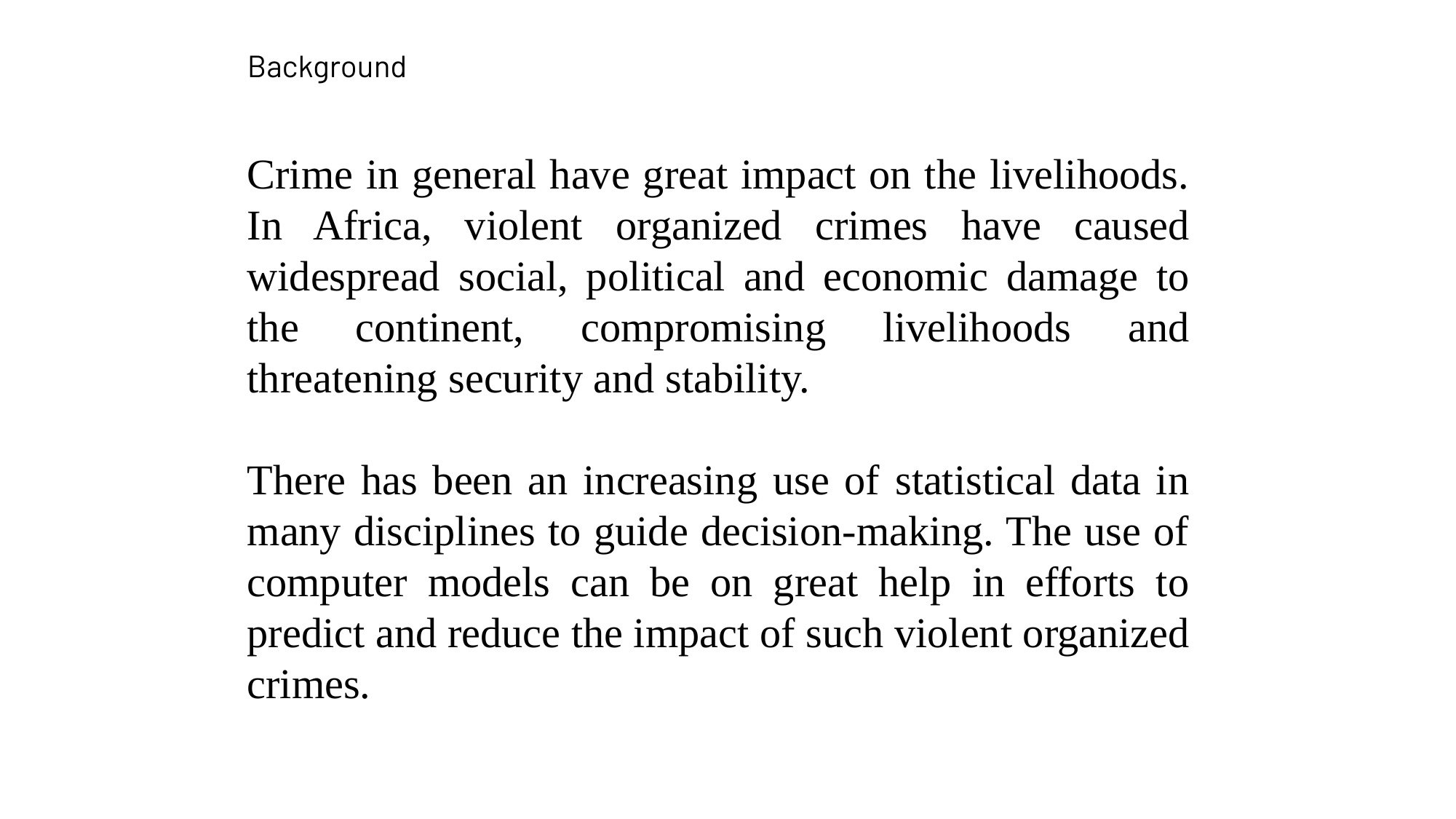

# Background
Crime in general have great impact on the livelihoods. In Africa, violent organized crimes have caused widespread social, political and economic damage to the continent, compromising livelihoods and threatening security and stability.

There has been an increasing use of statistical data in many disciplines to guide decision-making. The use of computer models can be on great help in efforts to predict and reduce the impact of such violent organized crimes.